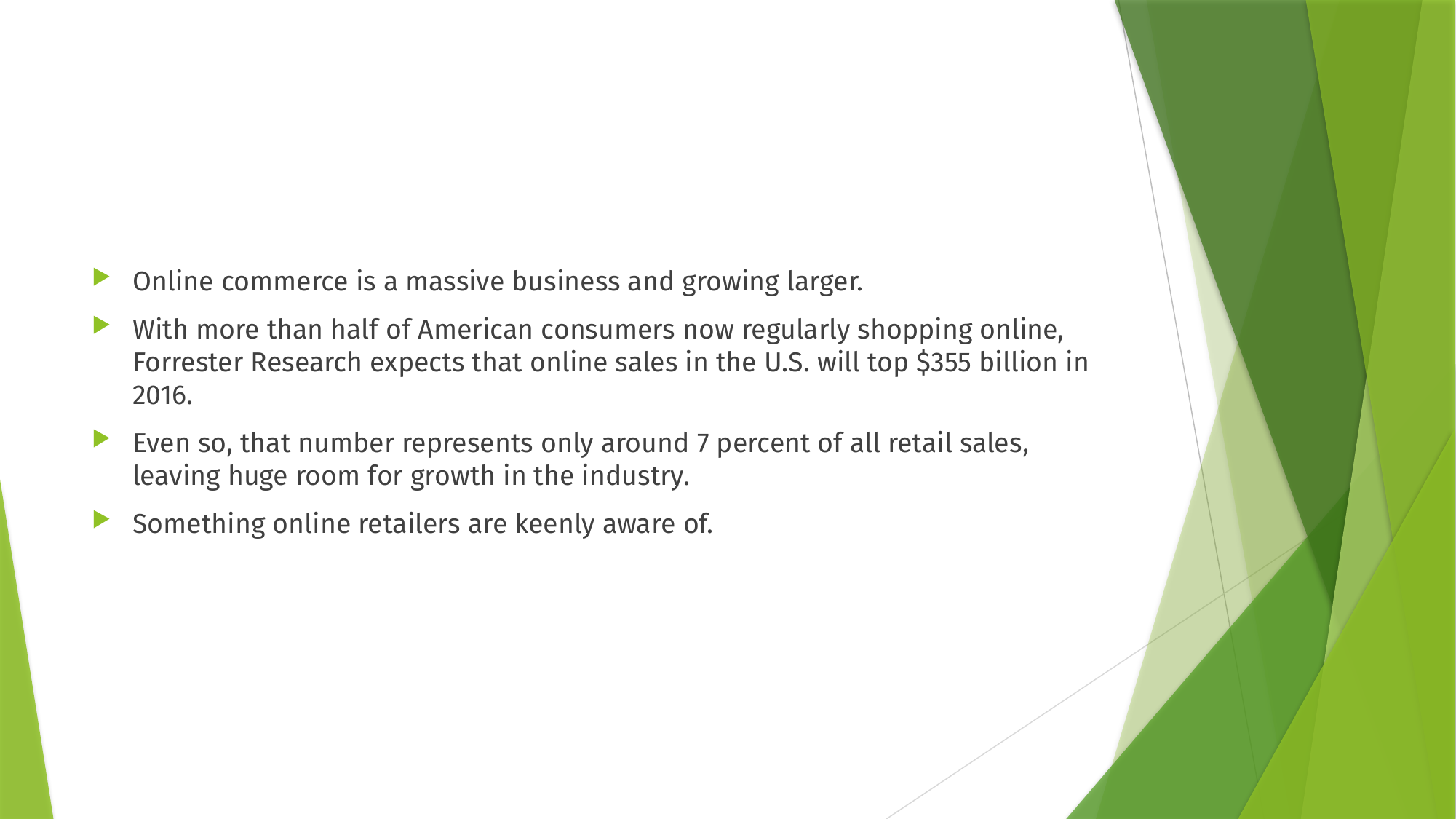

#
Online commerce is a massive business and growing larger.
With more than half of American consumers now regularly shopping online, Forrester Research expects that online sales in the U.S. will top $355 billion in 2016.
Even so, that number represents only around 7 percent of all retail sales, leaving huge room for growth in the industry.
Something online retailers are keenly aware of.